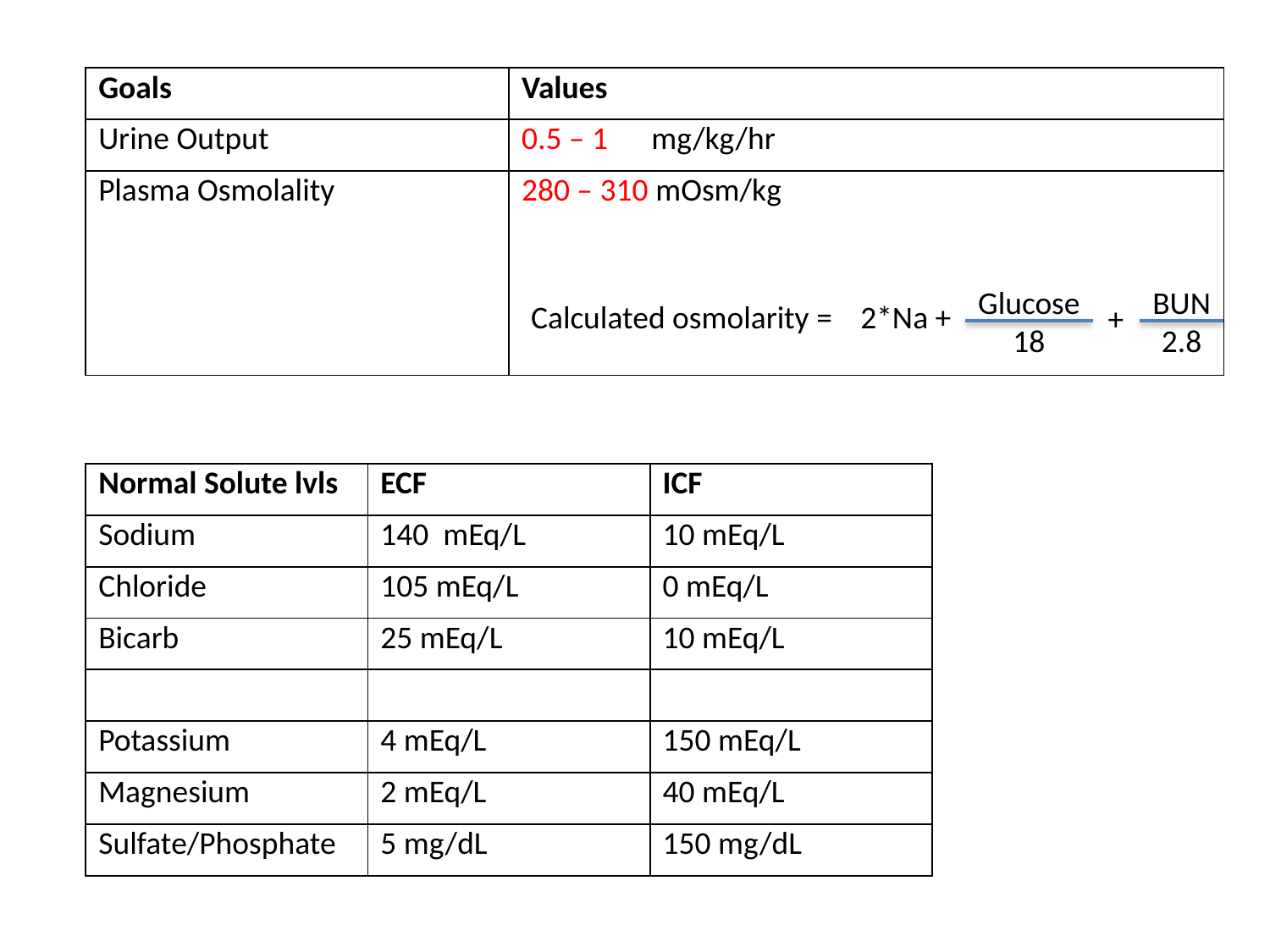

| Goals | Values |
| --- | --- |
| Urine Output | 0.5 – 1 mg/kg/hr |
| Plasma Osmolality | 280 – 310 mOsm/kg |
Glucose
18
BUN
2.8
2*Na +
Calculated osmolarity =
+
| Normal Solute lvls | ECF | ICF |
| --- | --- | --- |
| Sodium | 140 mEq/L | 10 mEq/L |
| Chloride | 105 mEq/L | 0 mEq/L |
| Bicarb | 25 mEq/L | 10 mEq/L |
|  |  |  |
| Potassium | 4 mEq/L | 150 mEq/L |
| Magnesium | 2 mEq/L | 40 mEq/L |
| Sulfate/Phosphate | 5 mg/dL | 150 mg/dL |